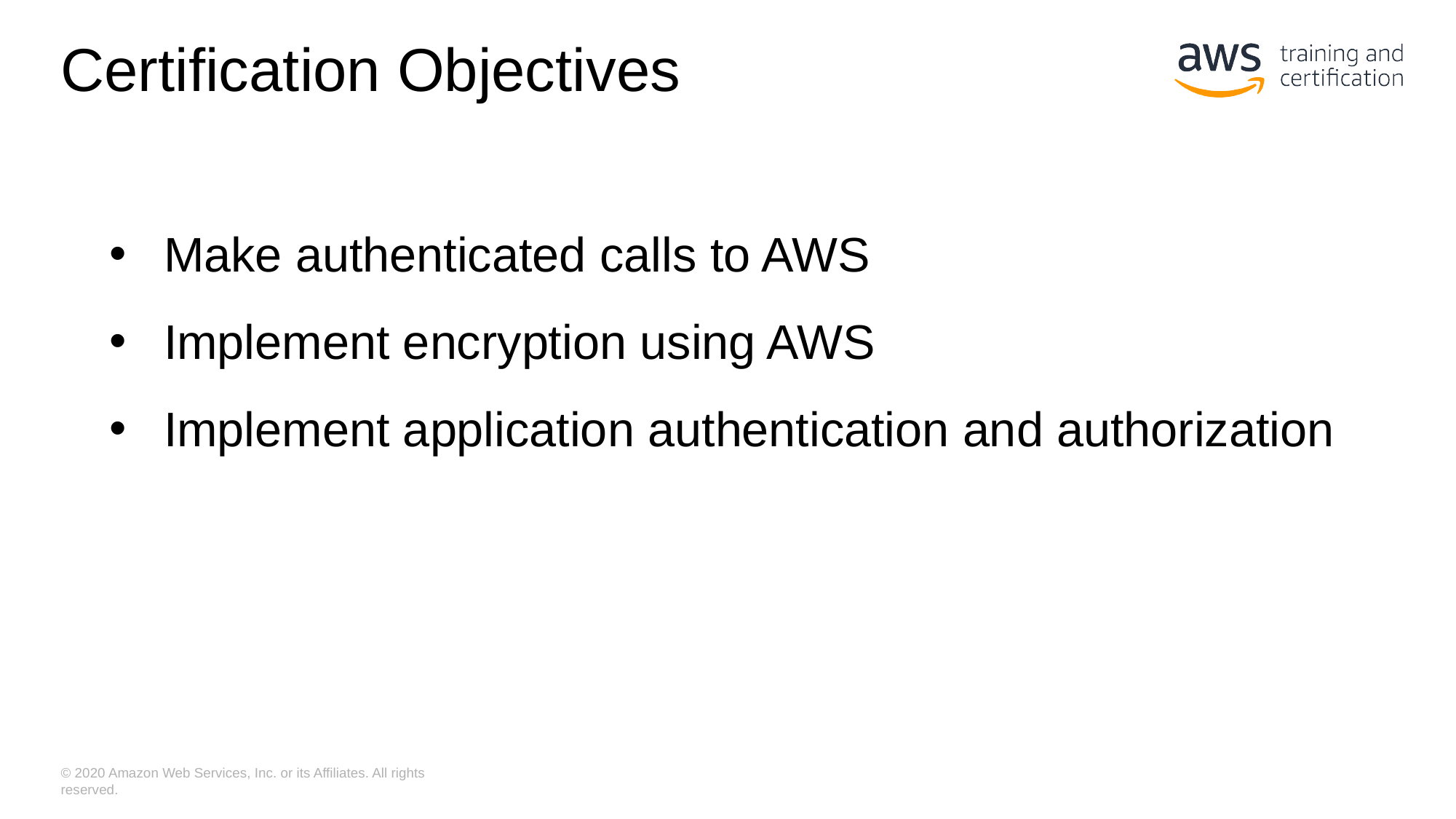

# Certification Objectives
Make authenticated calls to AWS
Implement encryption using AWS
Implement application authentication and authorization
© 2020 Amazon Web Services, Inc. or its Affiliates. All rights reserved.